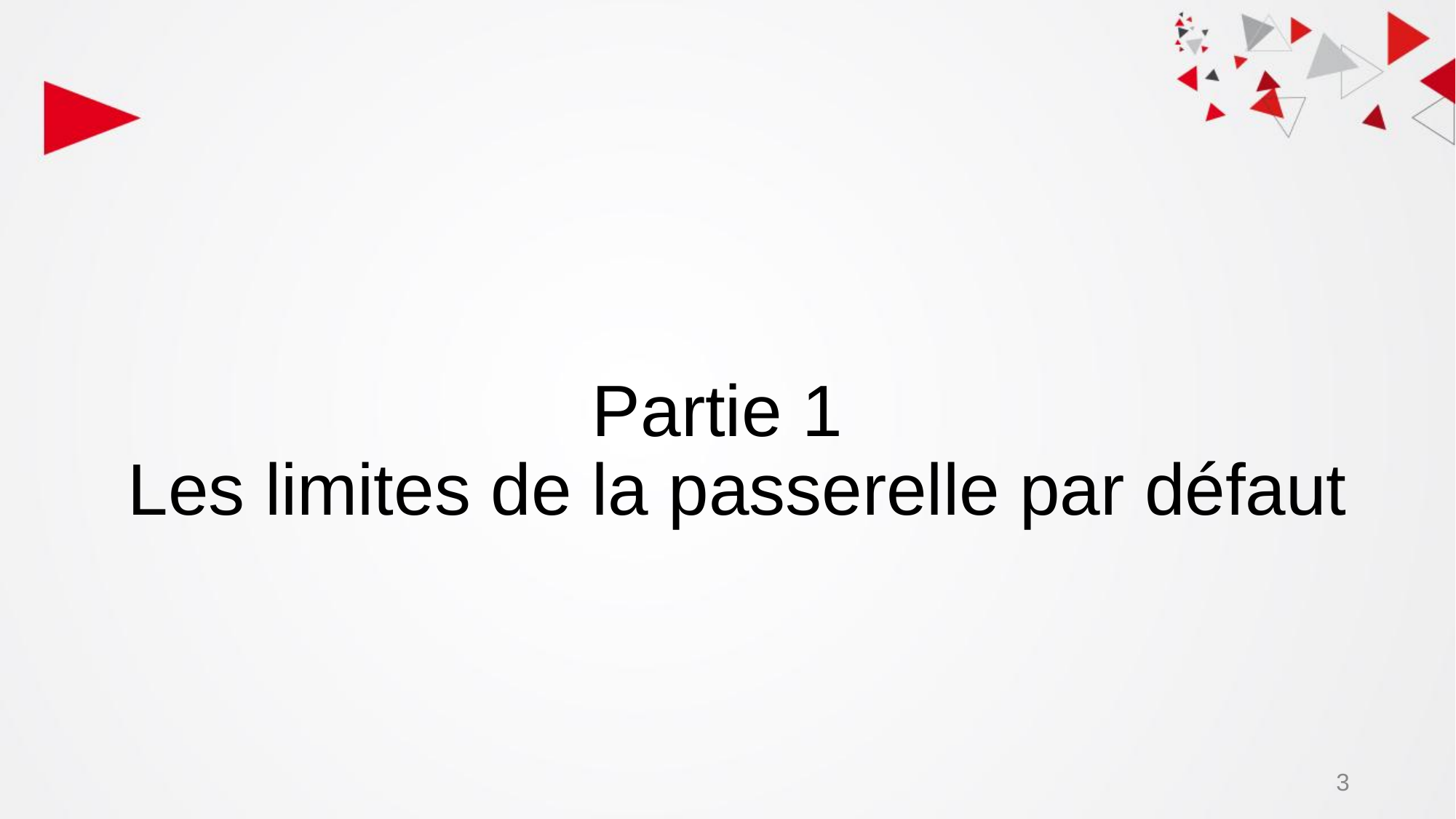

# Partie 1 Les limites de la passerelle par défaut
3